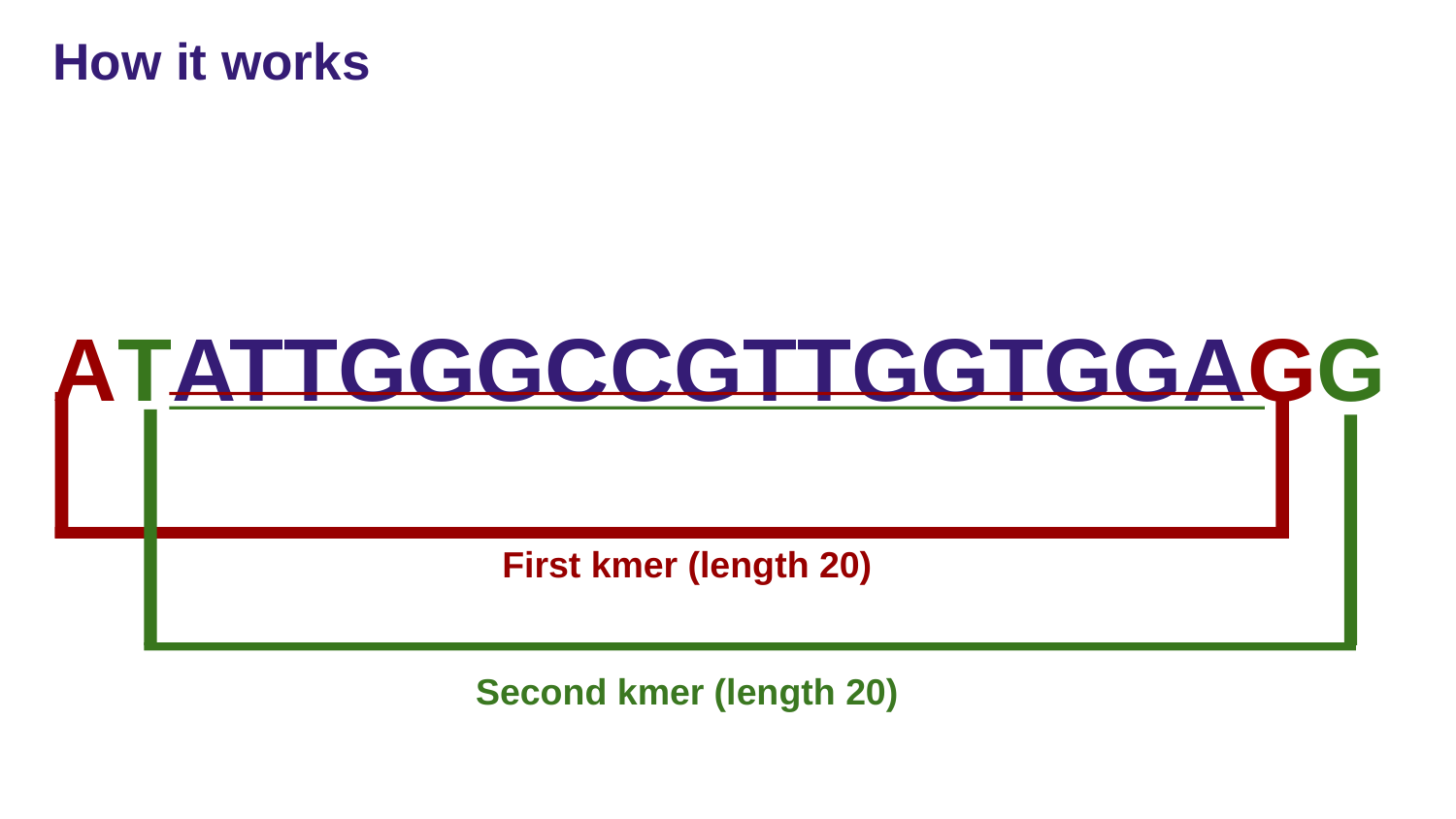

# How it works

ATATTGGGCCGTTGGTGGAGG

First kmer (length 20)
Second kmer (length 20)